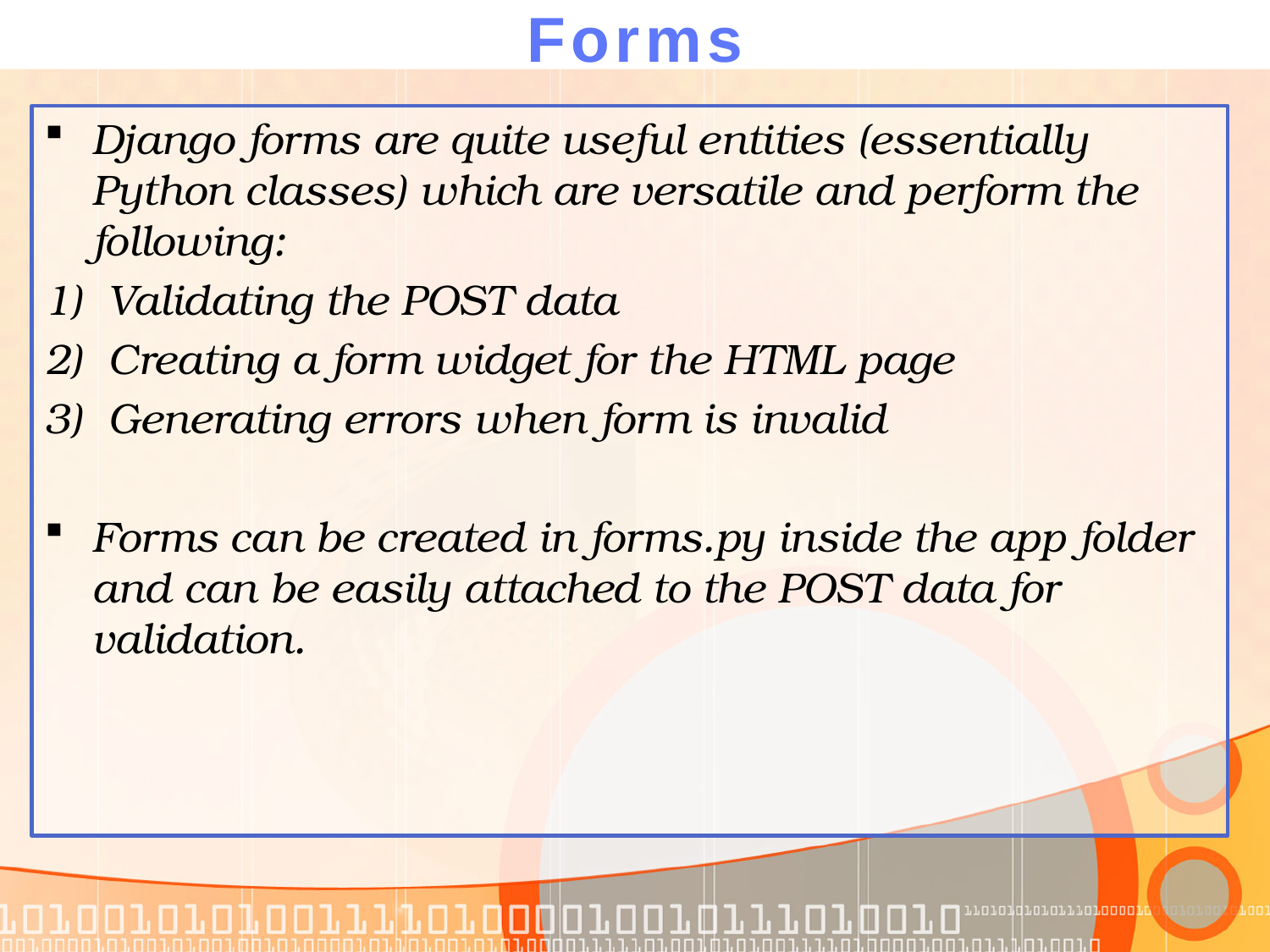

# Forms
Django forms are quite useful entities (essentially Python classes) which are versatile and perform the following:
Validating the POST data
Creating a form widget for the HTML page
Generating errors when form is invalid

Forms can be created in forms.py inside the app folder and can be easily attached to the POST data for validation.